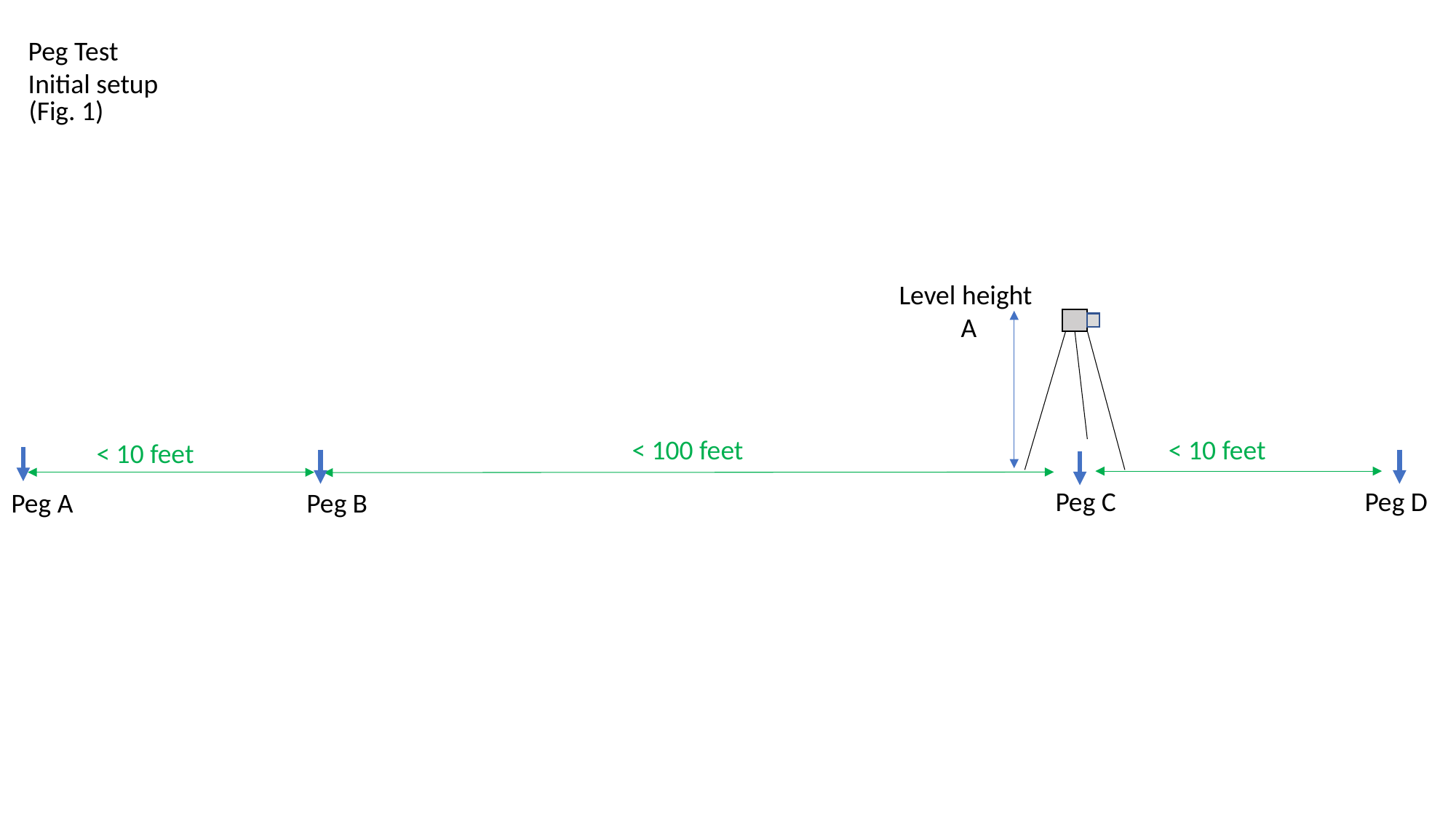

Peg Test
Initial setup
(Fig. 1)
Level height
          A

< 100 feet
< 10 feet
< 10 feet
Peg C
Peg D
Peg A
Peg B